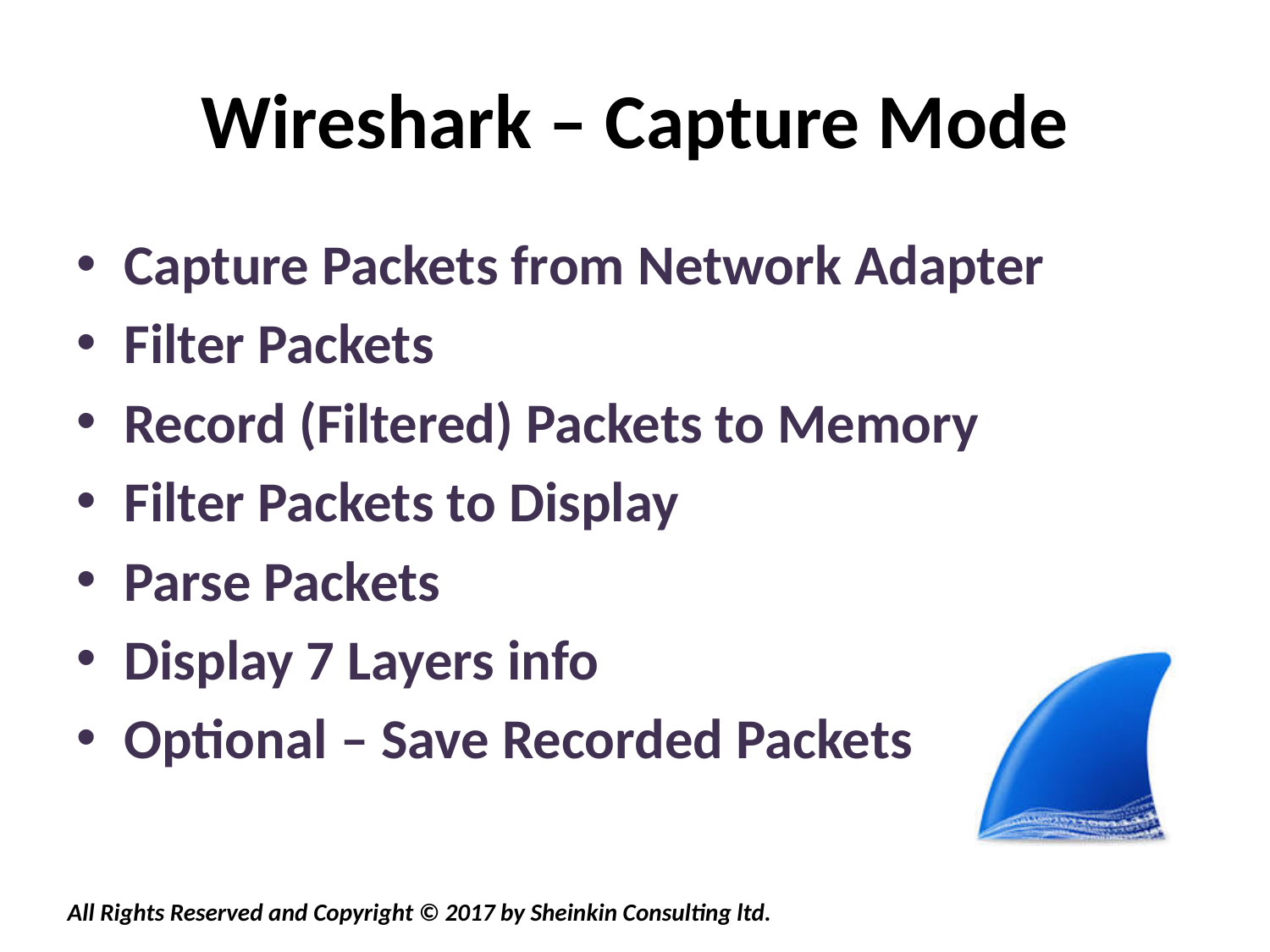

# Wireshark – Capture Mode
Capture Packets from Network Adapter
Filter Packets
Record (Filtered) Packets to Memory
Filter Packets to Display
Parse Packets
Display 7 Layers info
Optional – Save Recorded Packets